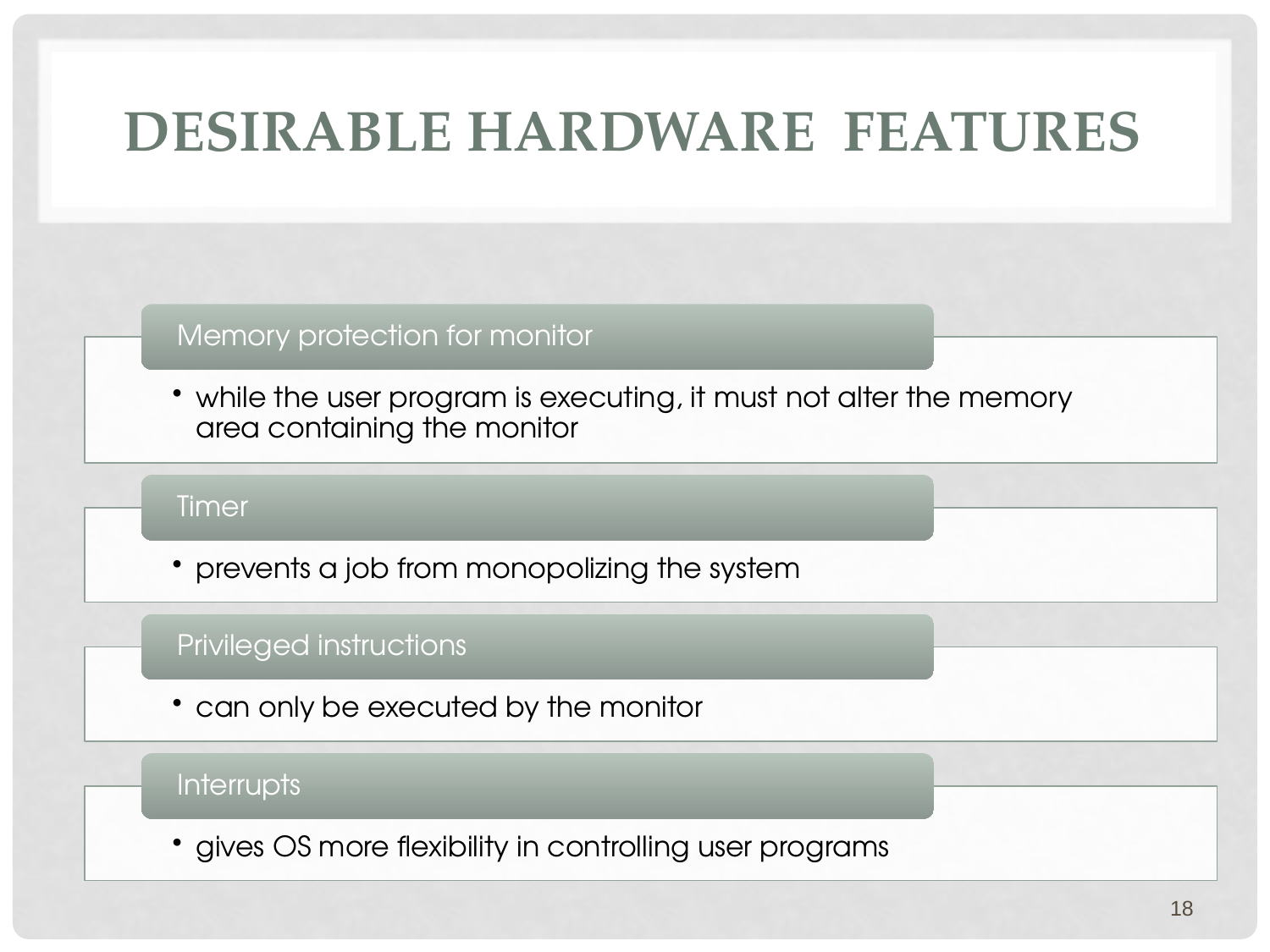

# Desirable Hardware  Features
while the user program is executing, it must not alter the memory area containing the monitor
Memory protection for monitor
prevents a job from monopolizing the system
Timer
can only be executed by the monitor
Privileged instructions
gives OS more flexibility in controlling user programs
Interrupts
18